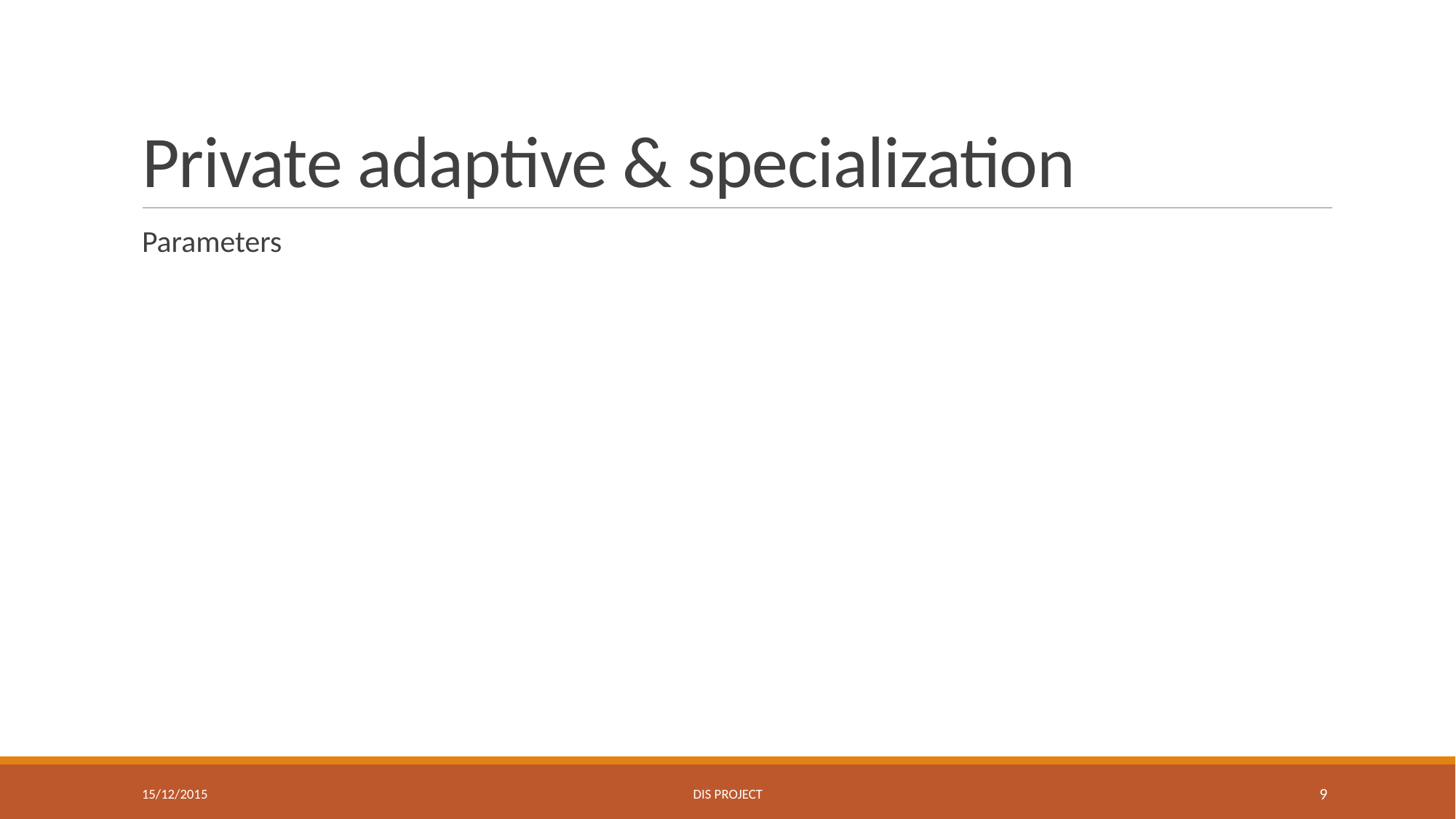

# Private adaptive & specialization
Parameters
15/12/2015
DIS Project
9